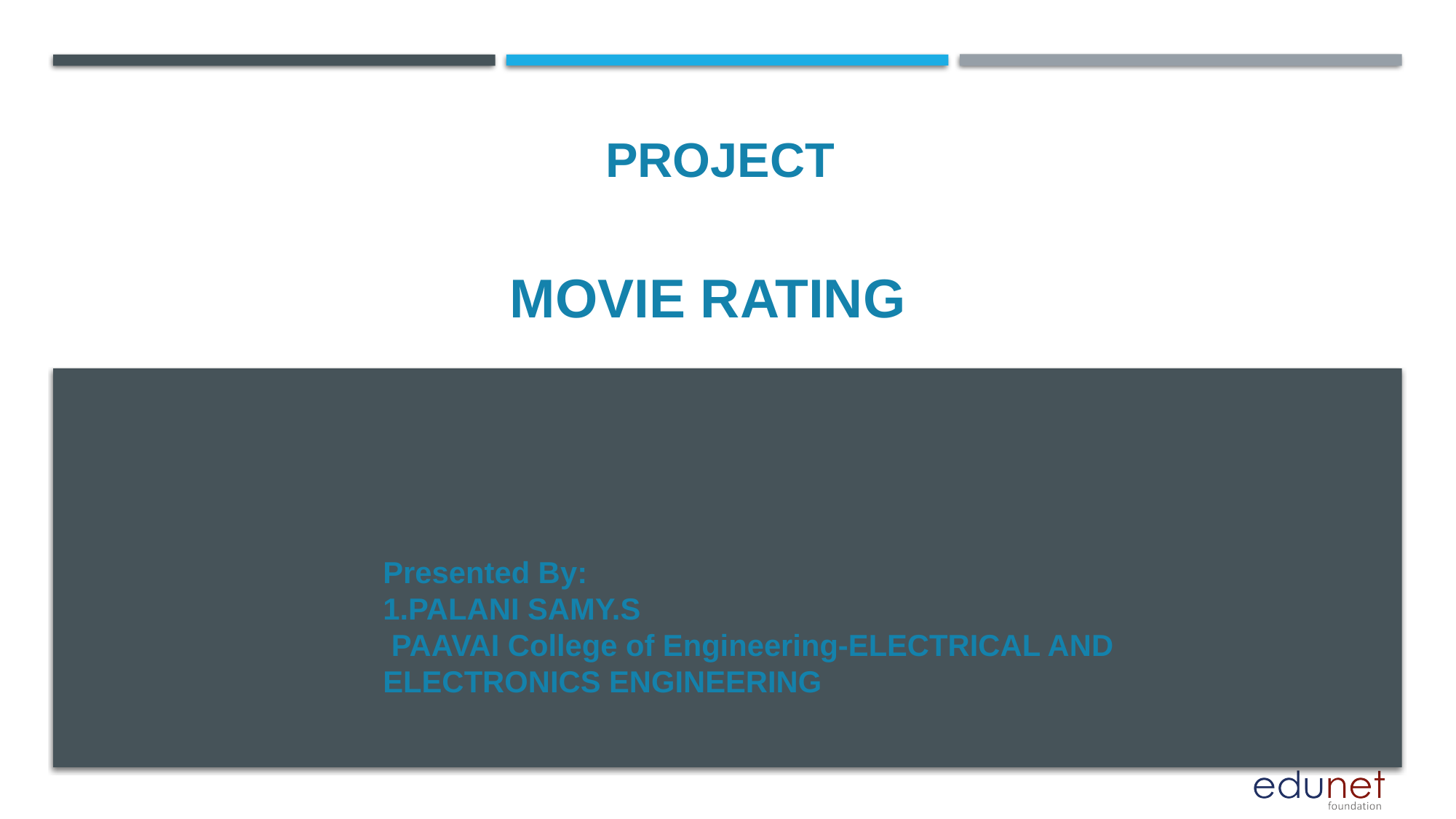

PROJECT
# MOVIE RATING
Presented By:
1.PALANI SAMY.S
 PAAVAI College of Engineering-ELECTRICAL AND ELECTRONICS ENGINEERING